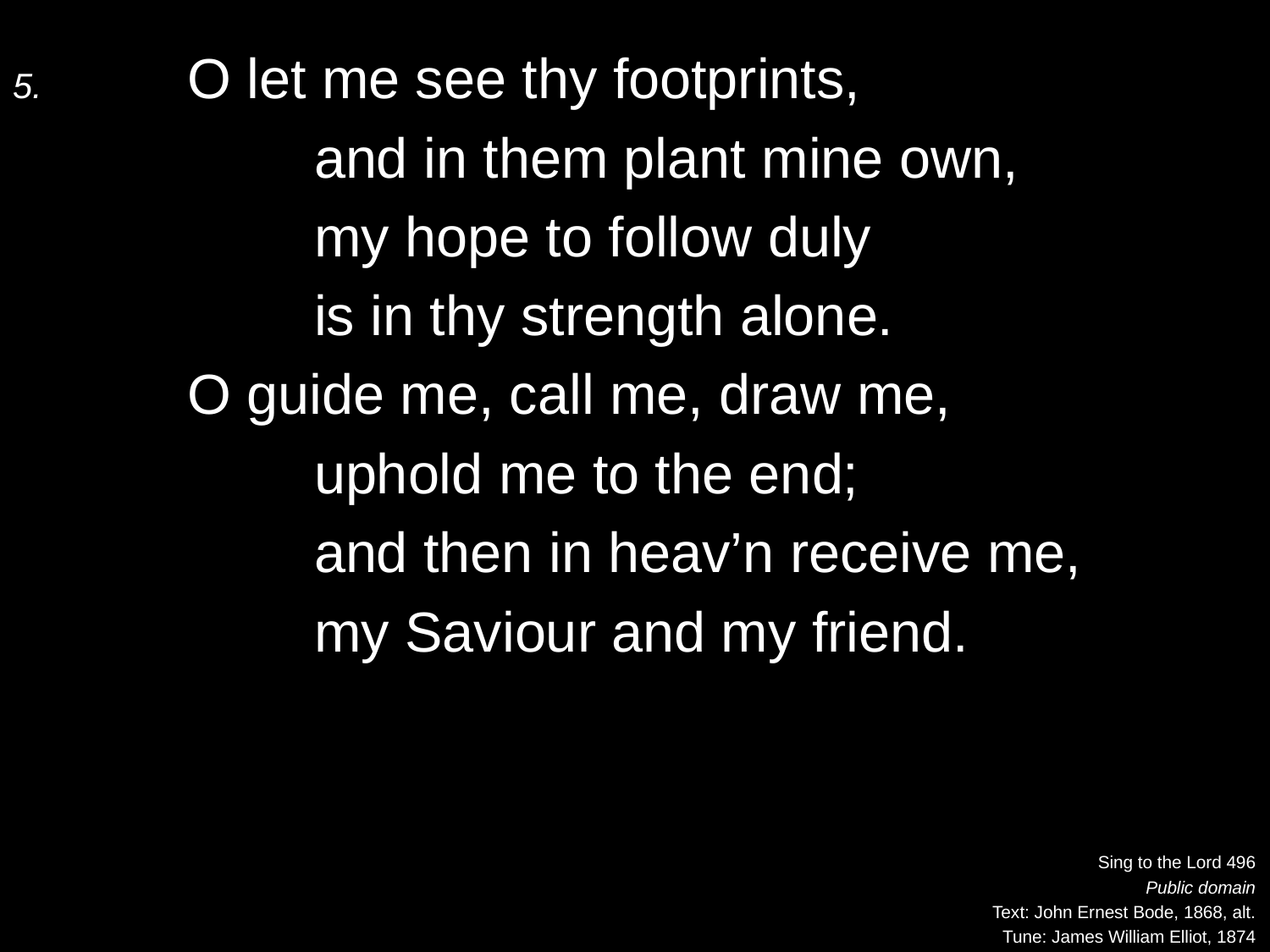

5.	O let me see thy footprints,
		and in them plant mine own,
		my hope to follow duly
		is in thy strength alone.
	O guide me, call me, draw me,
		uphold me to the end;
		and then in heav’n receive me,
		my Saviour and my friend.
Sing to the Lord 496
Public domain
Text: John Ernest Bode, 1868, alt.
Tune: James William Elliot, 1874